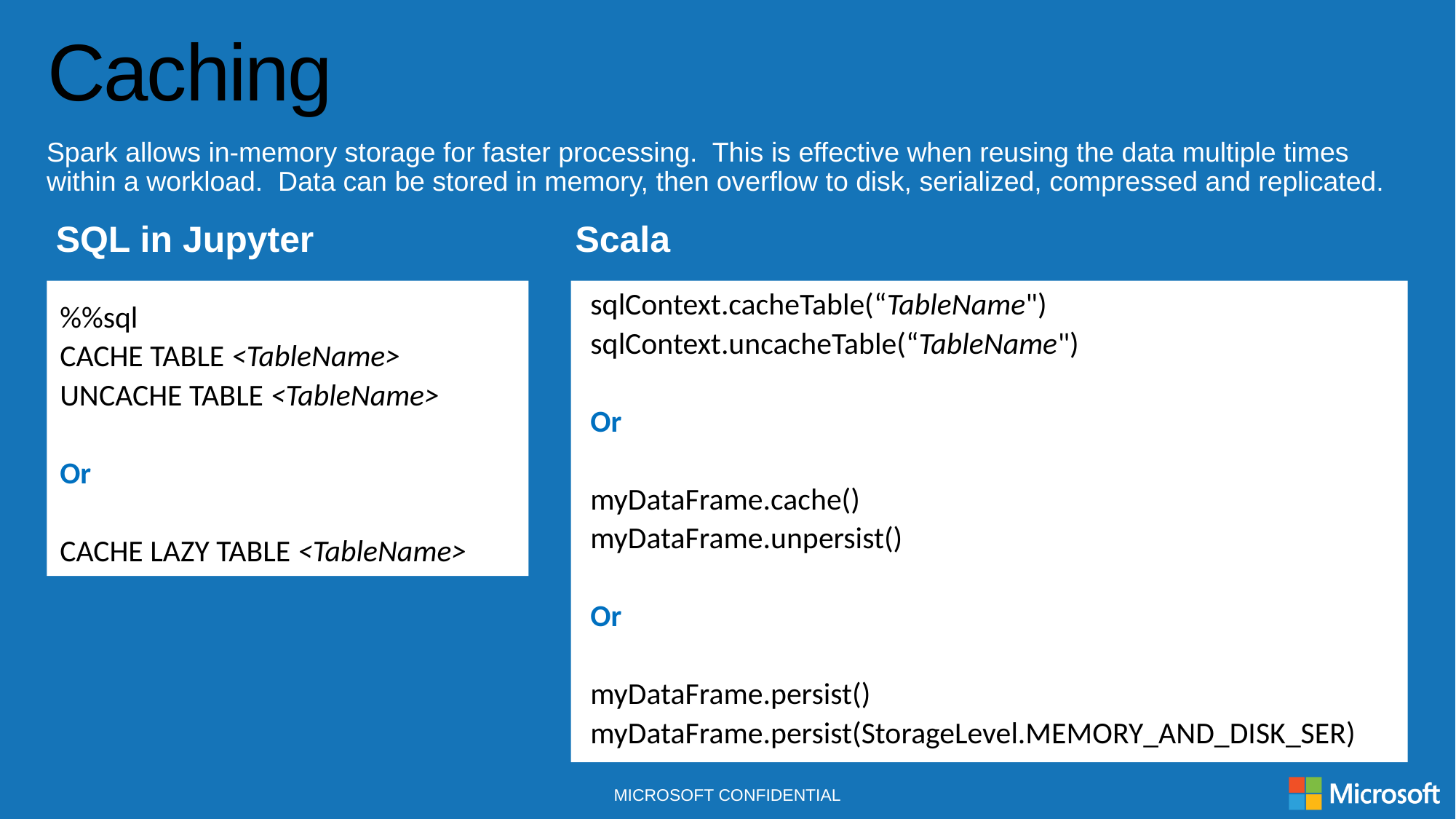

Caching
Spark allows in-memory storage for faster processing.  This is effective when reusing the data multiple times within a workload.  Data can be stored in memory, then overflow to disk, serialized, compressed and replicated.
SQL in Jupyter
Scala
sqlContext.cacheTable(“TableName")
sqlContext.uncacheTable(“TableName")

Or

myDataFrame.cache()
myDataFrame.unpersist()

Or

myDataFrame.persist()
myDataFrame.persist(StorageLevel.MEMORY_AND_DISK_SER)

%%sql
CACHE TABLE <TableName>
UNCACHE TABLE <TableName>

Or

CACHE LAZY TABLE <TableName>